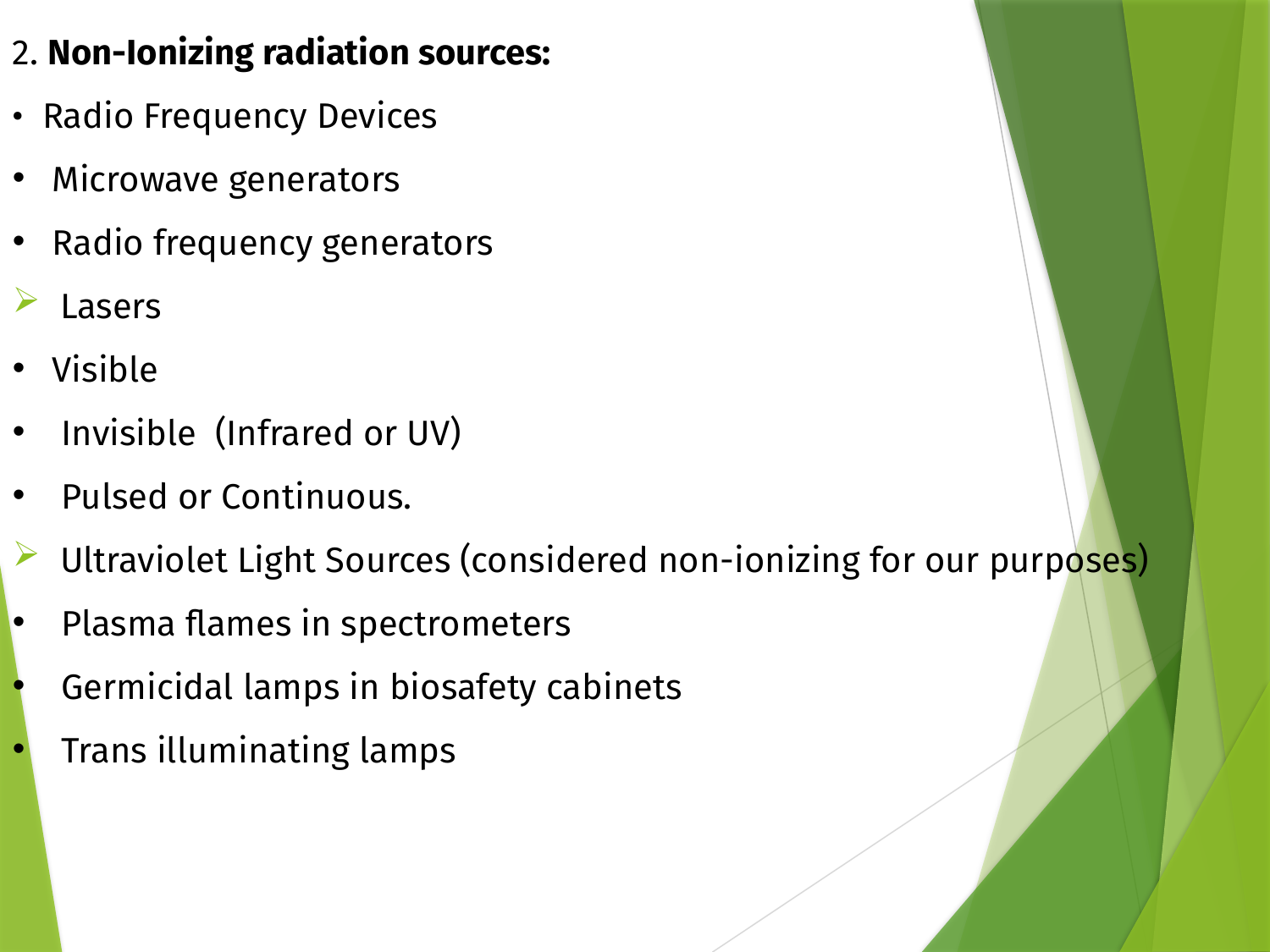

2. Non-Ionizing radiation sources:
•  Radio Frequency Devices
Microwave generators
Radio frequency generators
Lasers
Visible
 Invisible  (Infrared or UV)
 Pulsed or Continuous.
Ultraviolet Light Sources (considered non-ionizing for our purposes)
 Plasma flames in spectrometers
 Germicidal lamps in biosafety cabinets
 Trans illuminating lamps